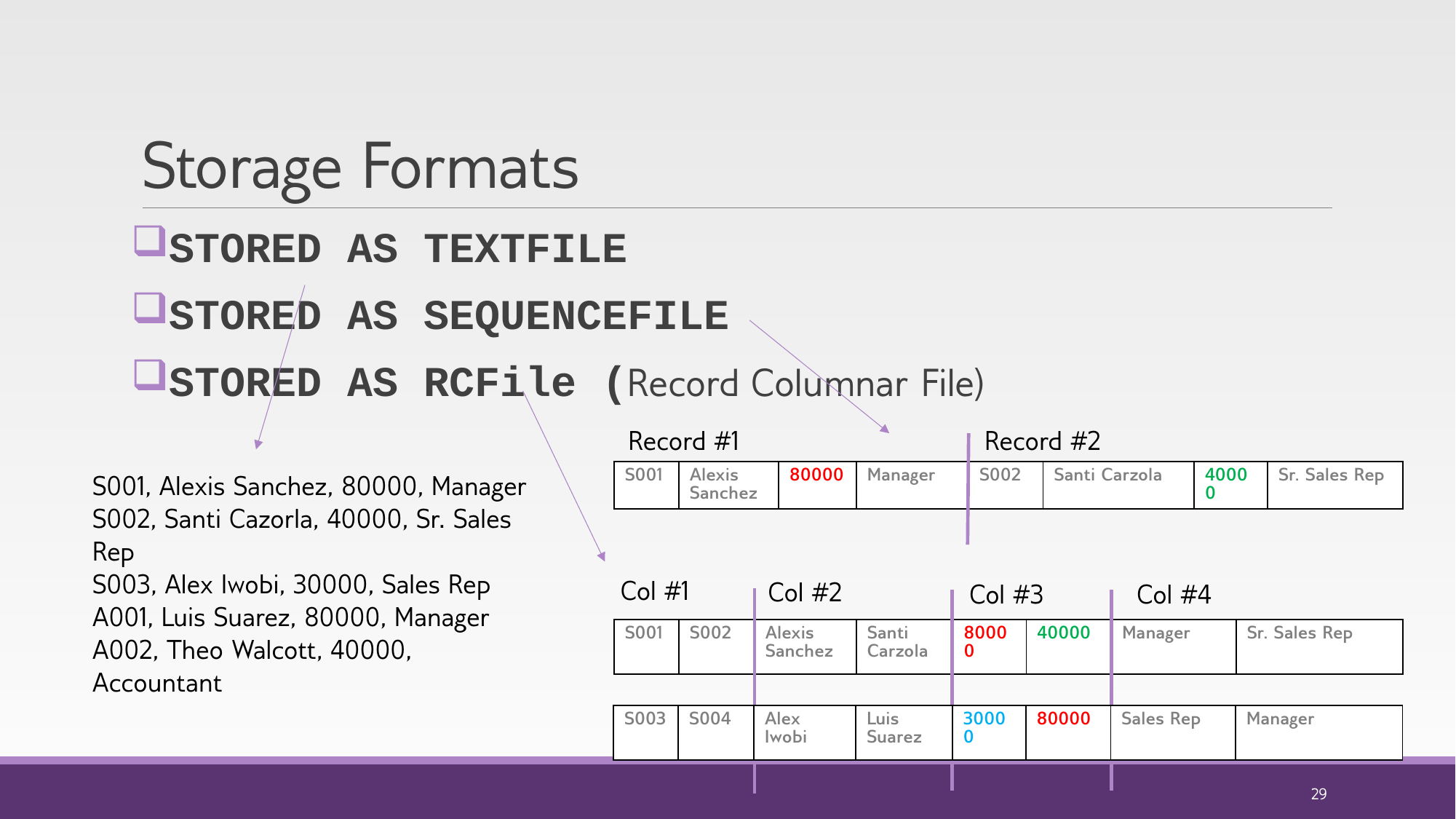

# Storage Formats
STORED AS TEXTFILE
STORED AS SEQUENCEFILE
STORED AS RCFile (Record Columnar File)
Record #1
Record #2
| S001 | Alexis Sanchez | 80000 | Manager | S002 | Santi Carzola | 40000 | Sr. Sales Rep |
| --- | --- | --- | --- | --- | --- | --- | --- |
S001, Alexis Sanchez, 80000, Manager
S002, Santi Cazorla, 40000, Sr. Sales Rep
S003, Alex Iwobi, 30000, Sales Rep
A001, Luis Suarez, 80000, Manager
A002, Theo Walcott, 40000, Accountant
Col #1
Col #2
Col #3
Col #4
| S001 | S002 | Alexis Sanchez | Santi Carzola | 80000 | 40000 | Manager | Sr. Sales Rep |
| --- | --- | --- | --- | --- | --- | --- | --- |
| S003 | S004 | Alex Iwobi | Luis Suarez | 30000 | 80000 | Sales Rep | Manager |
| --- | --- | --- | --- | --- | --- | --- | --- |
29